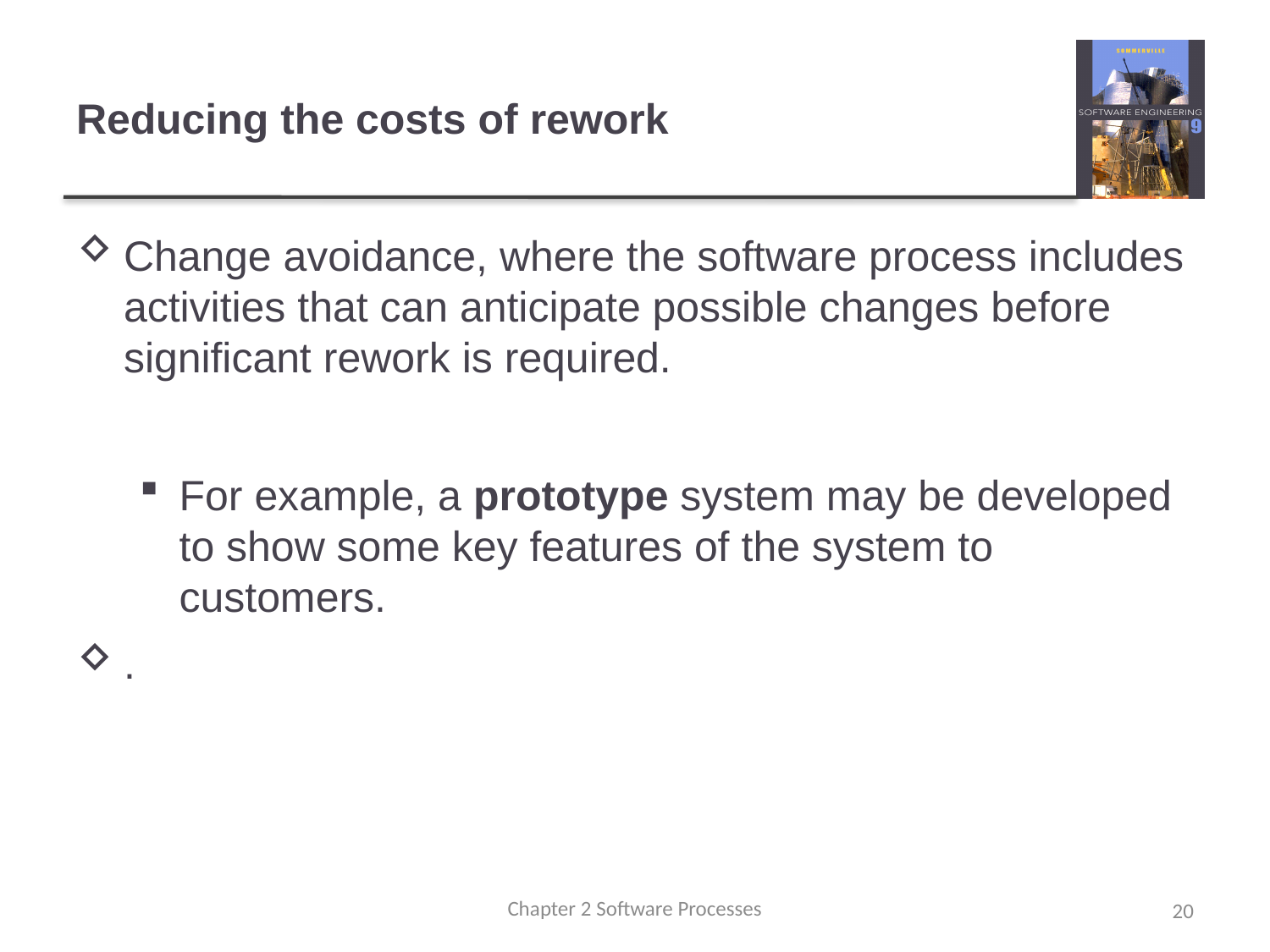

# Reducing the costs of rework
Change avoidance, where the software process includes activities that can anticipate possible changes before significant rework is required.

For example, a prototype system may be developed to show some key features of the system to customers.
.

Chapter 2 Software Processes
20